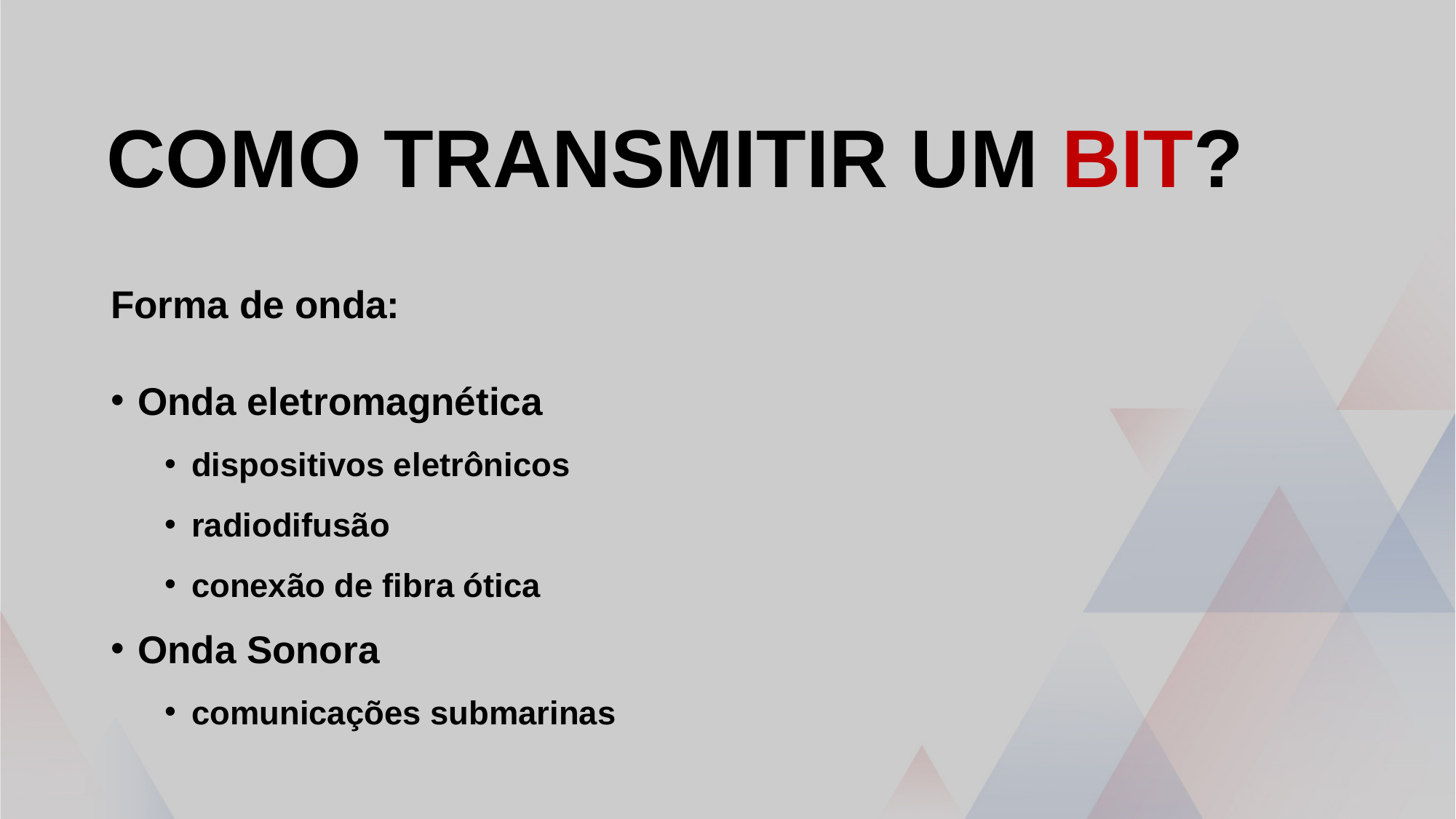

# Como transmitir um bit?
Forma de onda:

Onda eletromagnética
dispositivos eletrônicos
radiodifusão
conexão de fibra ótica
Onda Sonora
comunicações submarinas